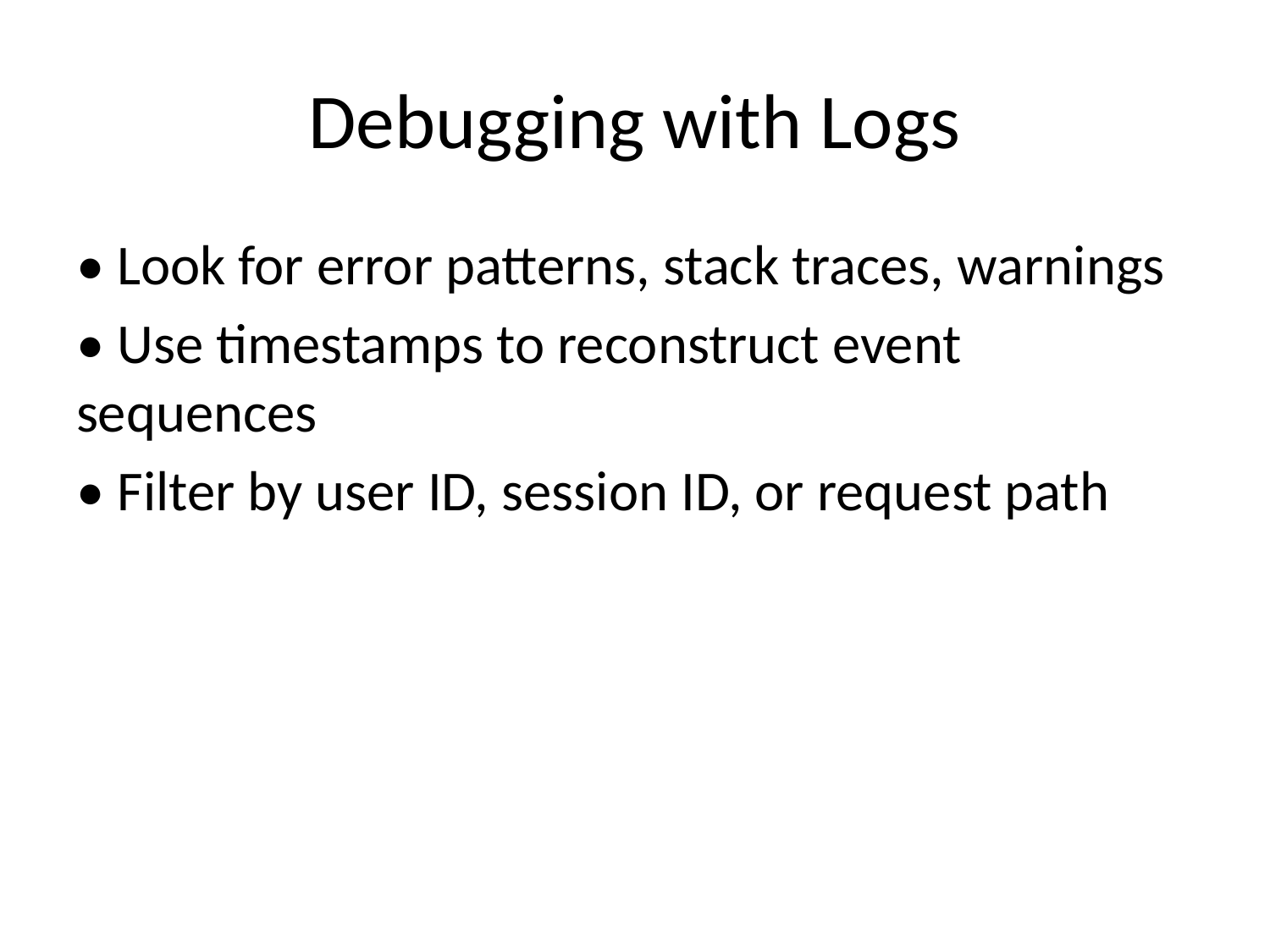

# Debugging with Logs
• Look for error patterns, stack traces, warnings
• Use timestamps to reconstruct event sequences
• Filter by user ID, session ID, or request path